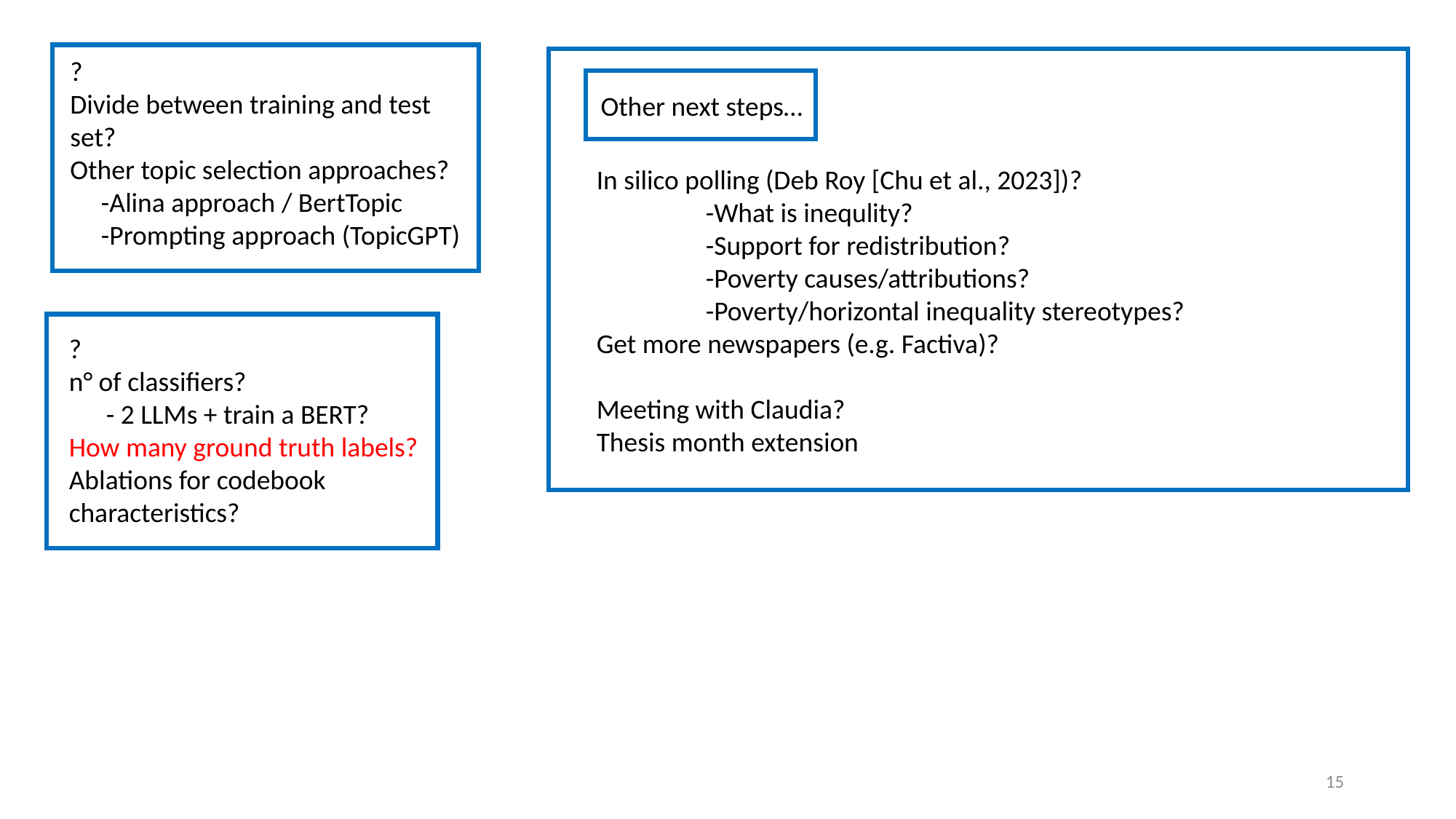

?
Divide between training and test set?
Other topic selection approaches?
     -Alina approach / BertTopic
     -Prompting approach (TopicGPT)

Other next steps…
In silico polling (Deb Roy [Chu et al., 2023])?
	-What is inequlity?
	-Support for redistribution?
	-Poverty causes/attributions?
	-Poverty/horizontal inequality stereotypes?
Get more newspapers (e.g. Factiva)?

Meeting with Claudia?
Thesis month extension

?
n° of classifiers?
      - 2 LLMs + train a BERT?
How many ground truth labels?
Ablations for codebook characteristics?
15